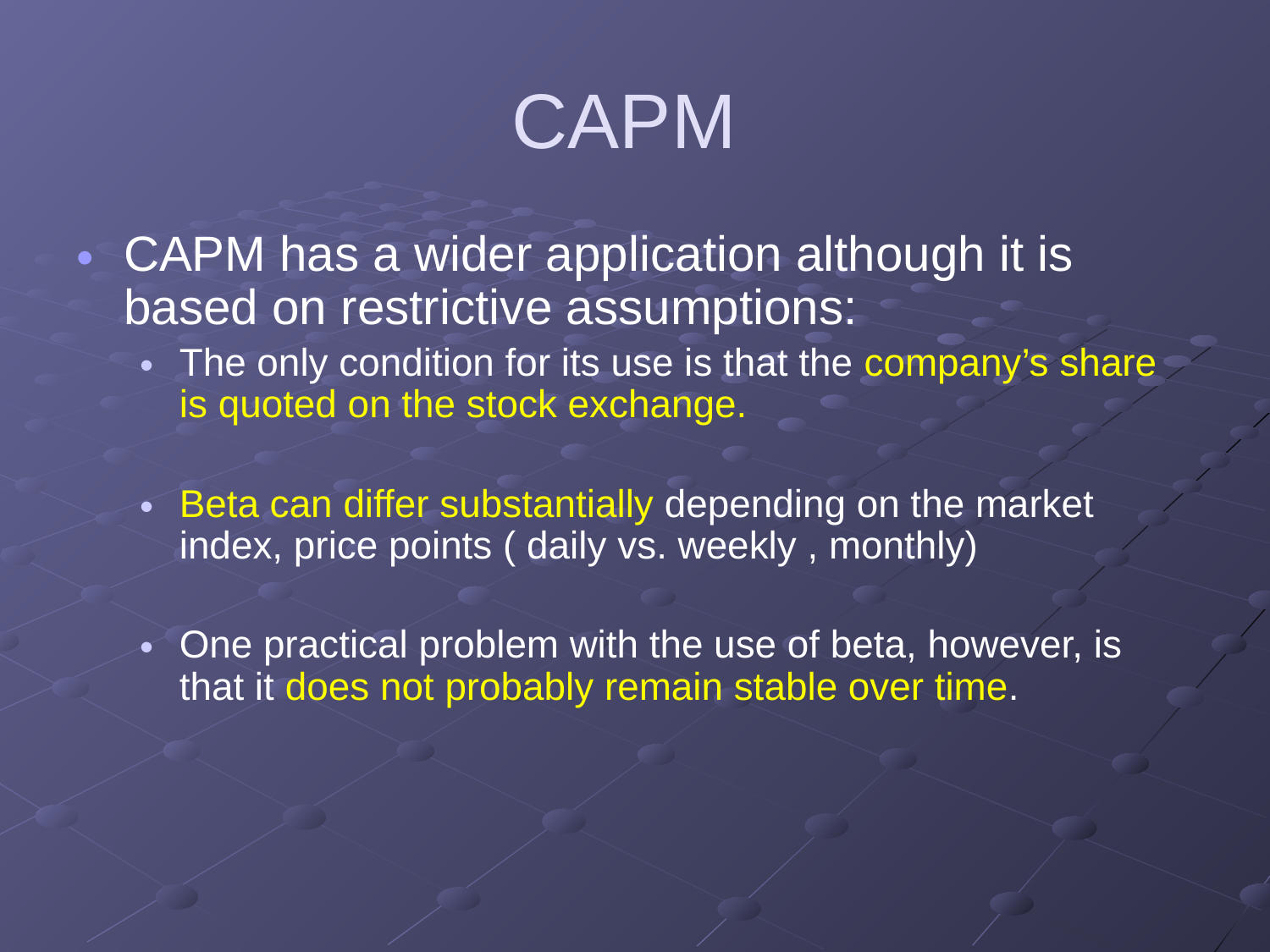

# CAPM
CAPM has a wider application although it is based on restrictive assumptions:
The only condition for its use is that the company’s share is quoted on the stock exchange.

Beta can differ substantially depending on the market index, price points ( daily vs. weekly , monthly)

One practical problem with the use of beta, however, is that it does not probably remain stable over time.